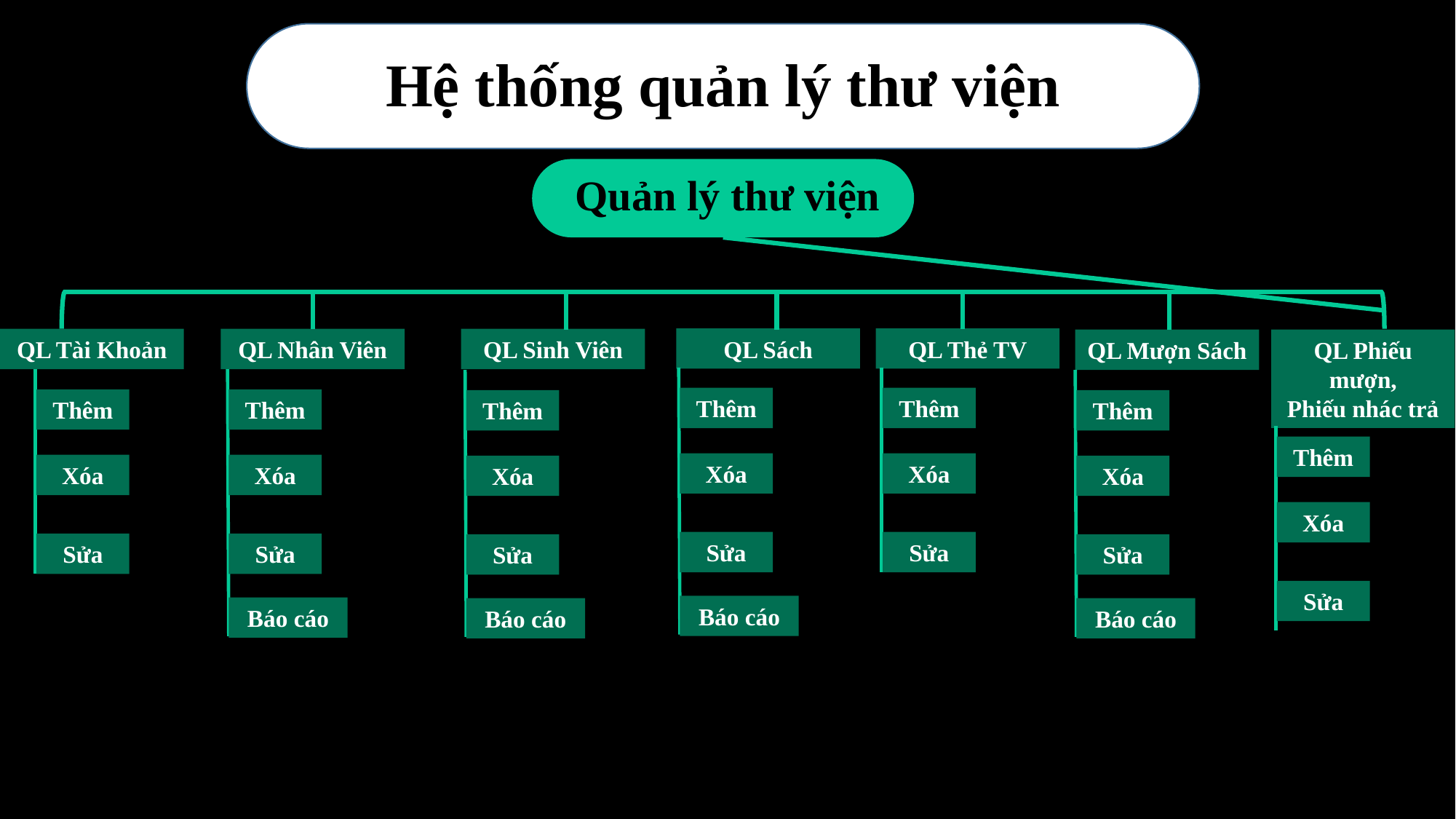

Hệ thống quản lý thư viện

Quản lý thư viện
QL Sách
QL Thẻ TV
QL Tài Khoản
QL Nhân Viên
QL Sinh Viên
QL Phiếu mượn,
Phiếu nhác trả
QL Mượn Sách
Thêm
Thêm
Thêm
Thêm
Thêm
Thêm
Thêm
Xóa
Xóa
Xóa
Xóa
Xóa
Xóa
Xóa
Sửa
Sửa
Sửa
Sửa
Sửa
Sửa
Sửa
Báo cáo
Báo cáo
Báo cáo
Báo cáo